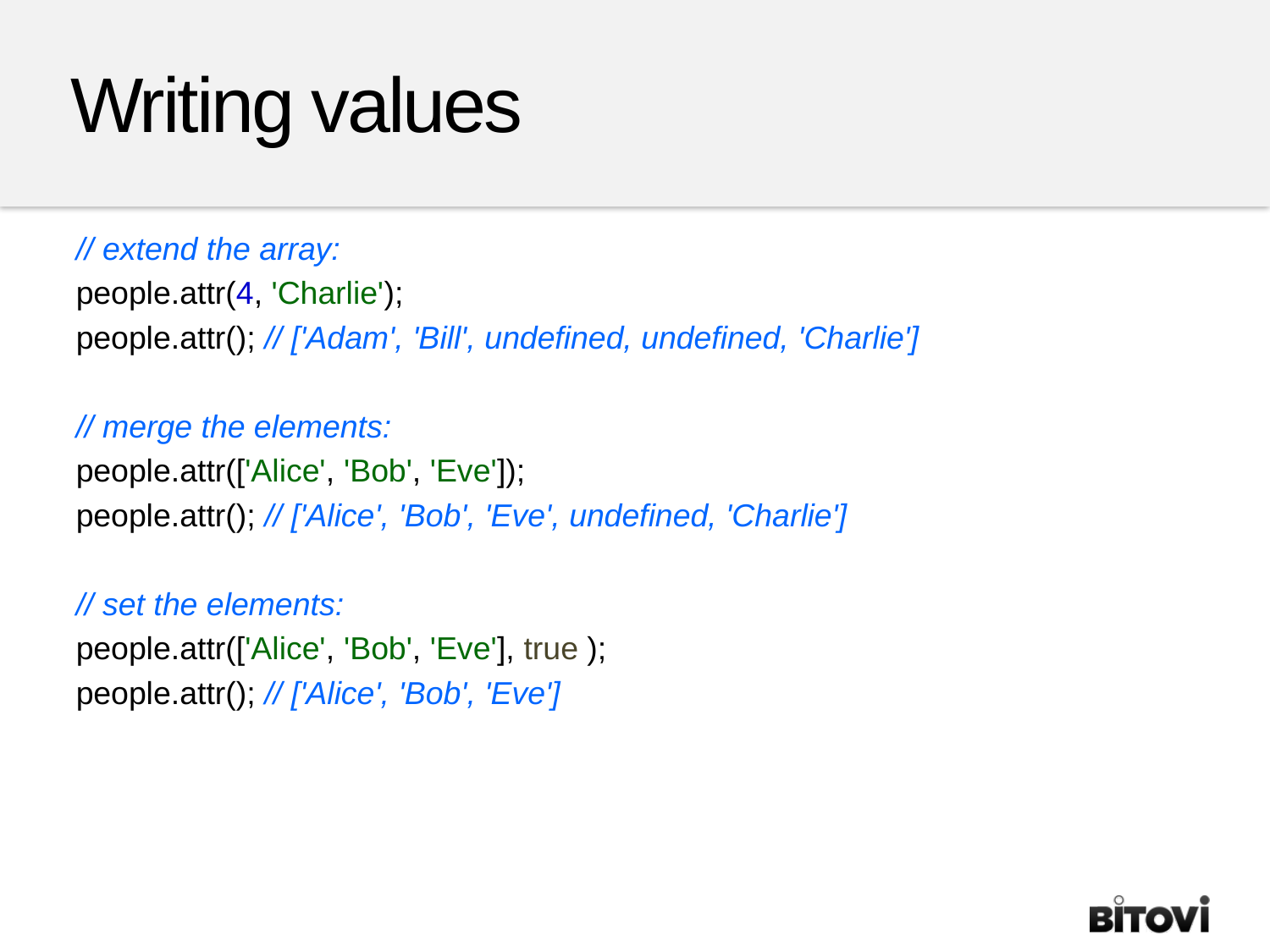

Writing values
// extend the array:
people.attr(4, 'Charlie');
people.attr(); // ['Adam', 'Bill', undefined, undefined, 'Charlie']

// merge the elements:
people.attr(['Alice', 'Bob', 'Eve']);
people.attr(); // ['Alice', 'Bob', 'Eve', undefined, 'Charlie']

// set the elements:
people.attr(['Alice', 'Bob', 'Eve'], true );
people.attr(); // ['Alice', 'Bob', 'Eve']